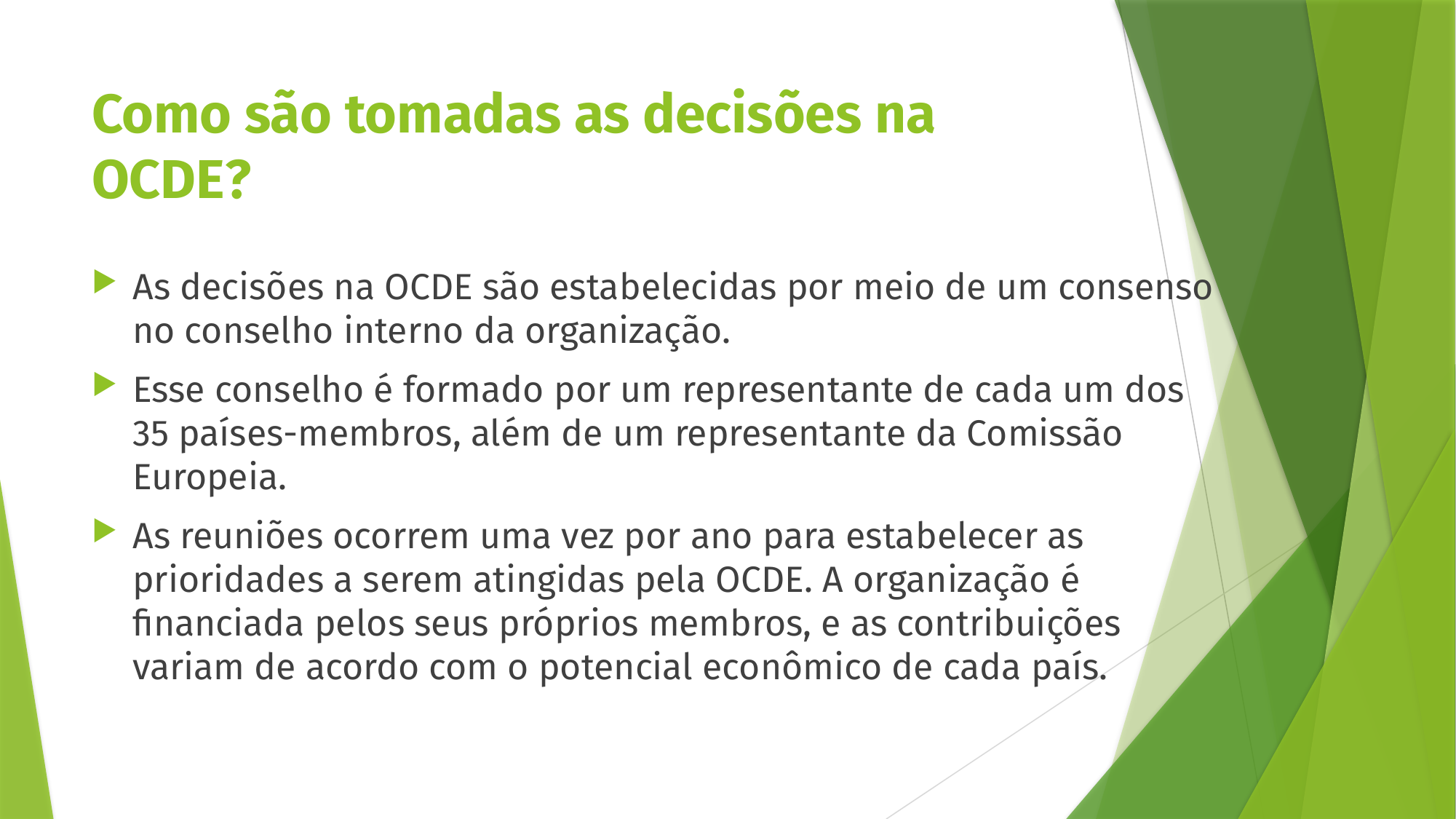

# Como são tomadas as decisões na OCDE?
As decisões na OCDE são estabelecidas por meio de um consenso no conselho interno da organização.
Esse conselho é formado por um representante de cada um dos 35 países-membros, além de um representante da Comissão Europeia.
As reuniões ocorrem uma vez por ano para estabelecer as prioridades a serem atingidas pela OCDE. A organização é financiada pelos seus próprios membros, e as contribuições variam de acordo com o potencial econômico de cada país.